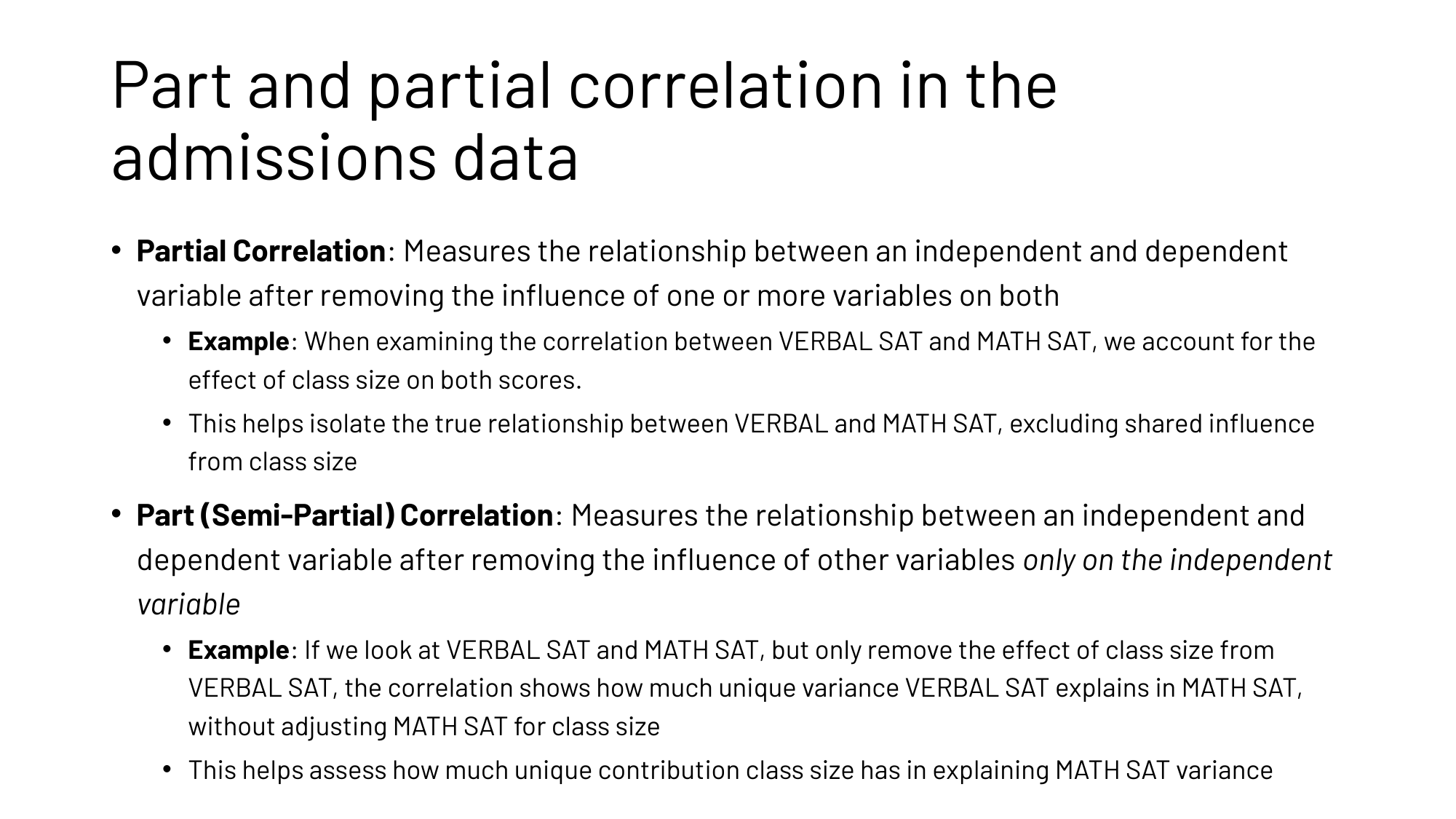

# Part and partial correlation in the admissions data
Partial Correlation: Measures the relationship between an independent and dependent variable after removing the influence of one or more variables on both
Example: When examining the correlation between VERBAL SAT and MATH SAT, we account for the effect of class size on both scores.
This helps isolate the true relationship between VERBAL and MATH SAT, excluding shared influence from class size
Part (Semi-Partial) Correlation: Measures the relationship between an independent and dependent variable after removing the influence of other variables only on the independent variable
Example: If we look at VERBAL SAT and MATH SAT, but only remove the effect of class size from VERBAL SAT, the correlation shows how much unique variance VERBAL SAT explains in MATH SAT, without adjusting MATH SAT for class size
This helps assess how much unique contribution class size has in explaining MATH SAT variance